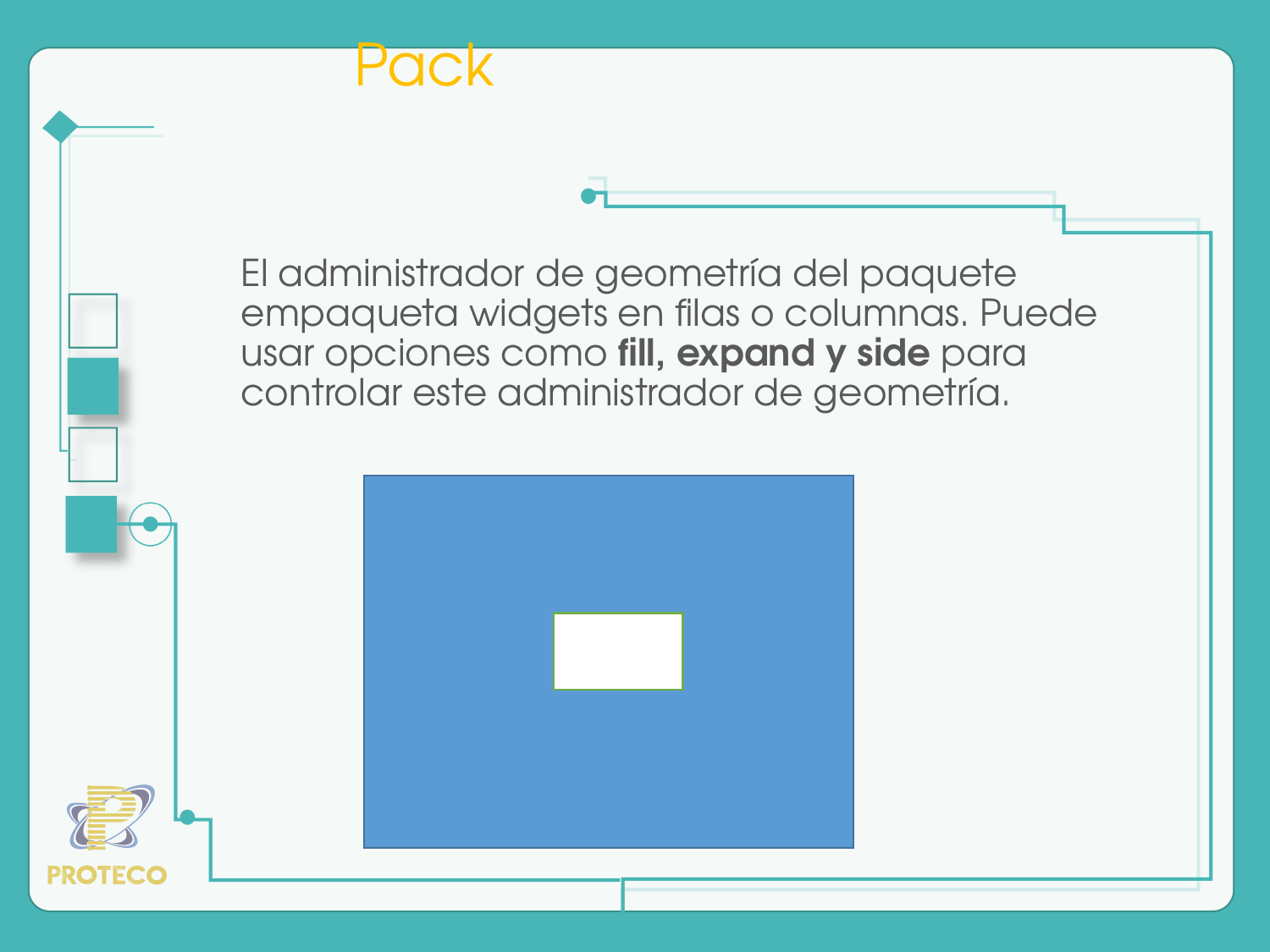

# Pack
El administrador de geometría del paquete empaqueta widgets en filas o columnas. Puede usar opciones como fill, expand y side para controlar este administrador de geometría.